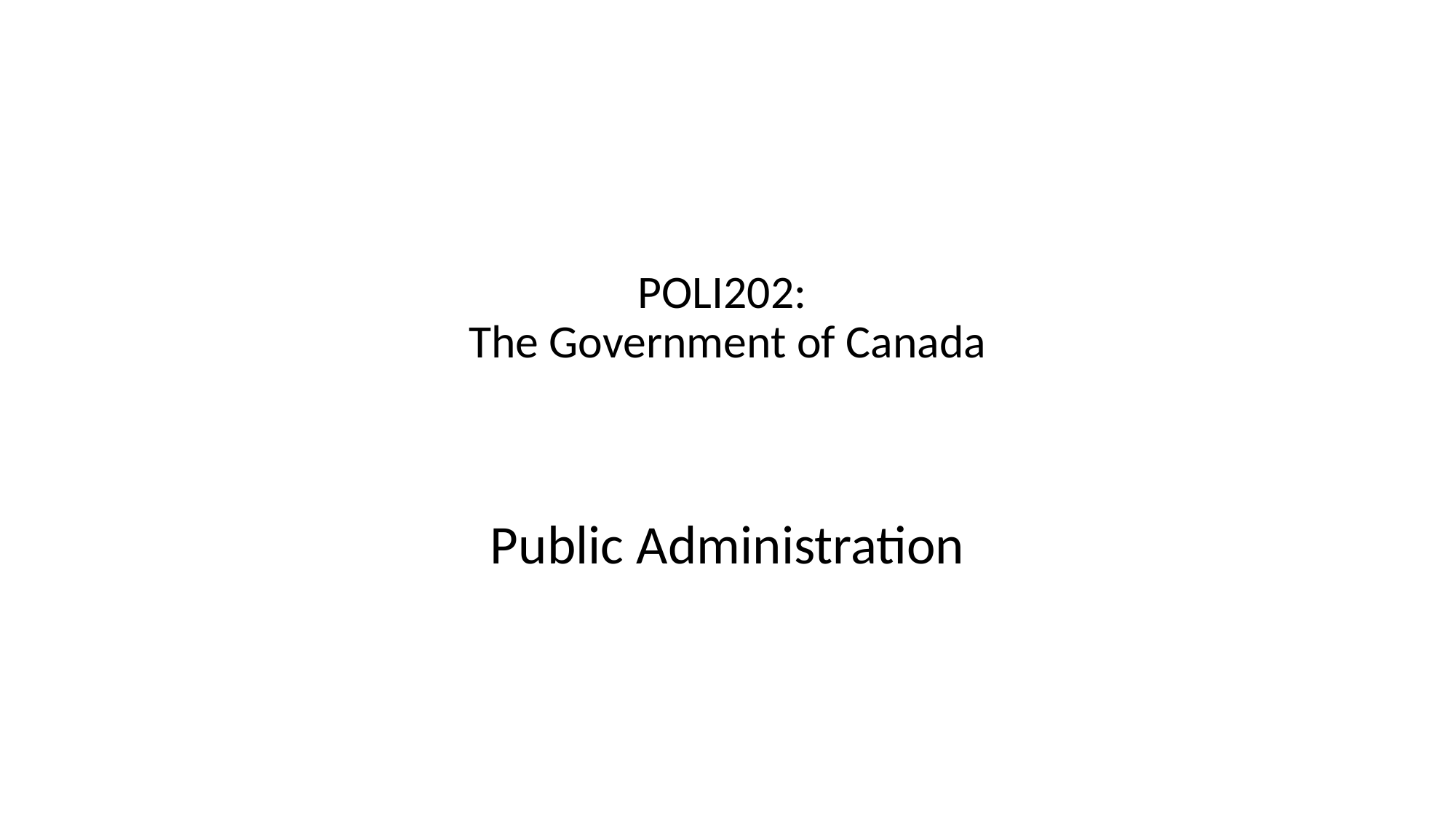

# POLI202: The Government of Canada
Public Administration